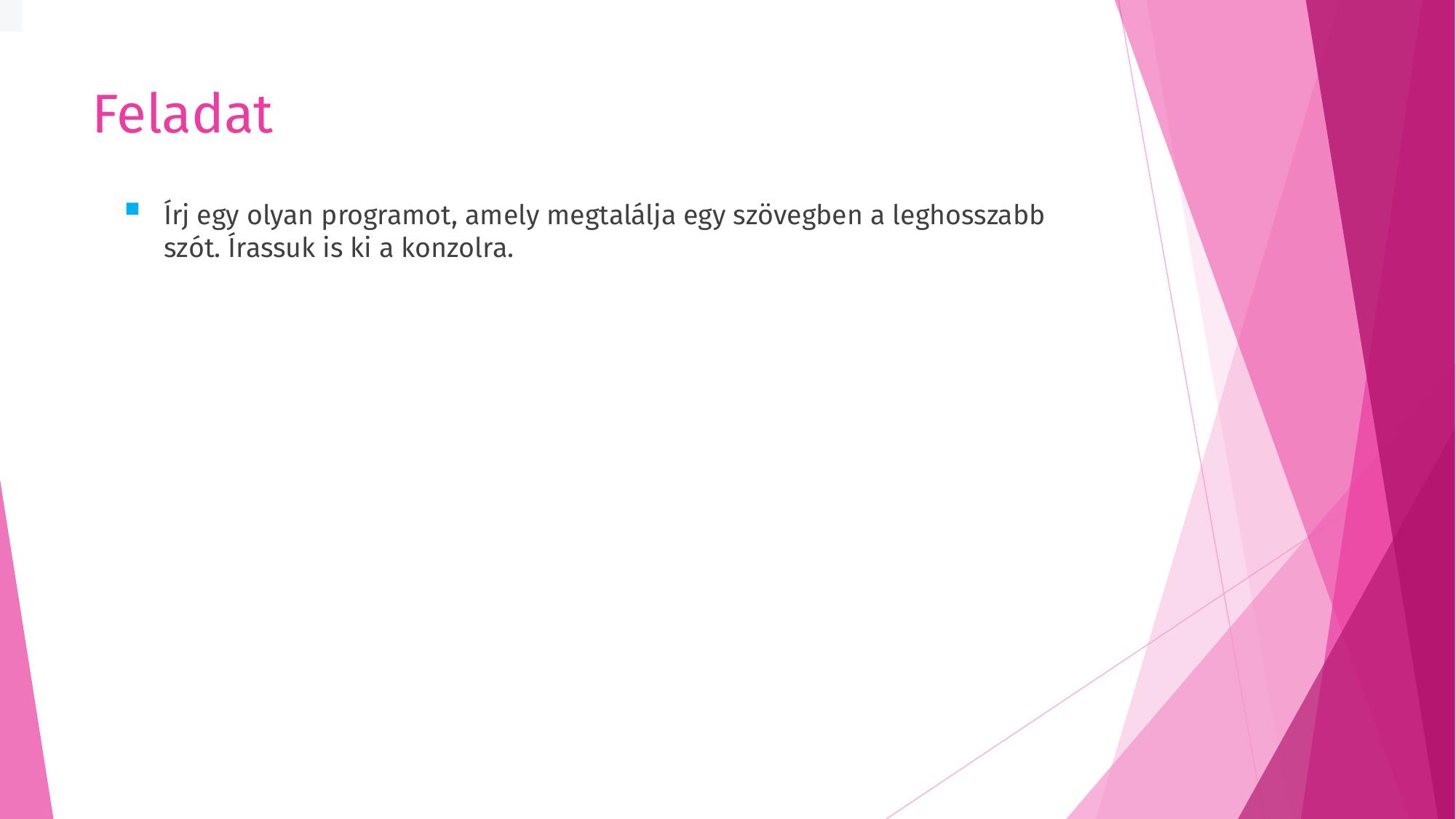

# Feladat
Írj egy olyan programot, amely megtalálja egy szövegben a leghosszabb szót. Írassuk is ki a konzolra.